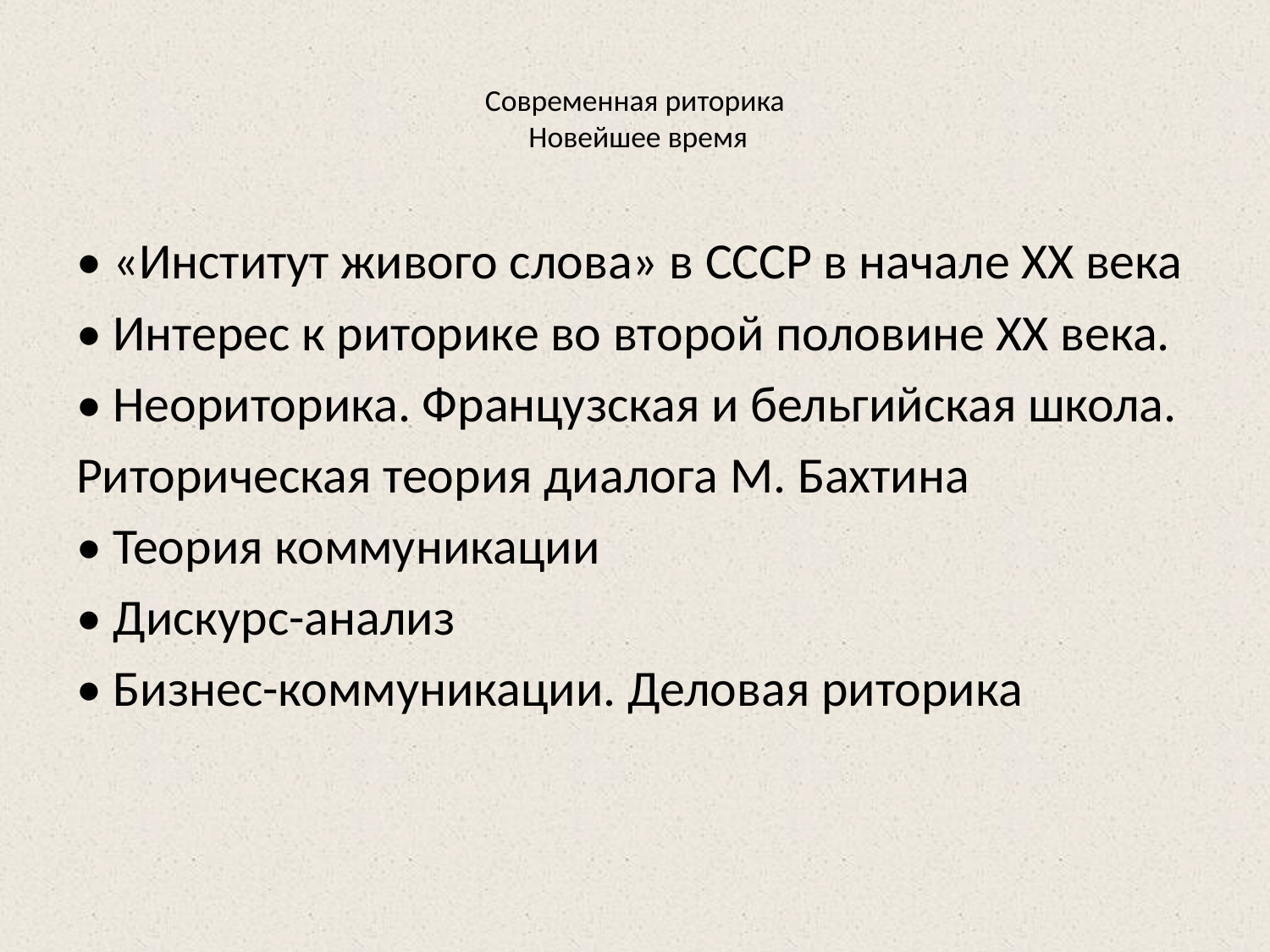

# Современная риторика Новейшее время
• «Институт живого слова» в СССР в начале ХХ века
• Интерес к риторике во второй половине ХХ века.
• Неориторика. Французская и бельгийская школа.
Риторическая теория диалога М. Бахтина
• Теория коммуникации
• Дискурс-анализ
• Бизнес-коммуникации. Деловая риторика